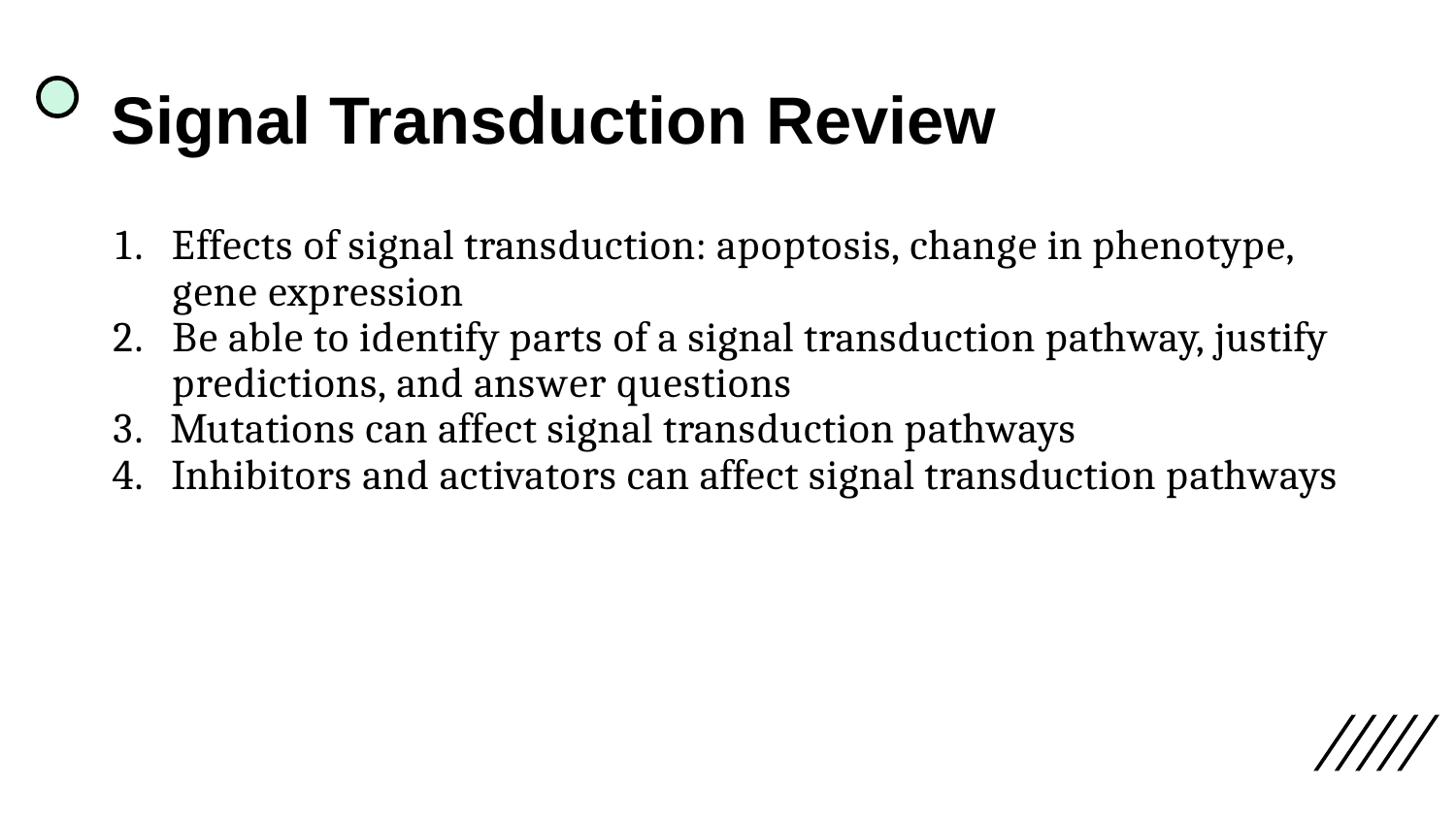

# Signal Transduction Review
Effects of signal transduction: apoptosis, change in phenotype, gene expression
Be able to identify parts of a signal transduction pathway, justify predictions, and answer questions
Mutations can affect signal transduction pathways
Inhibitors and activators can affect signal transduction pathways